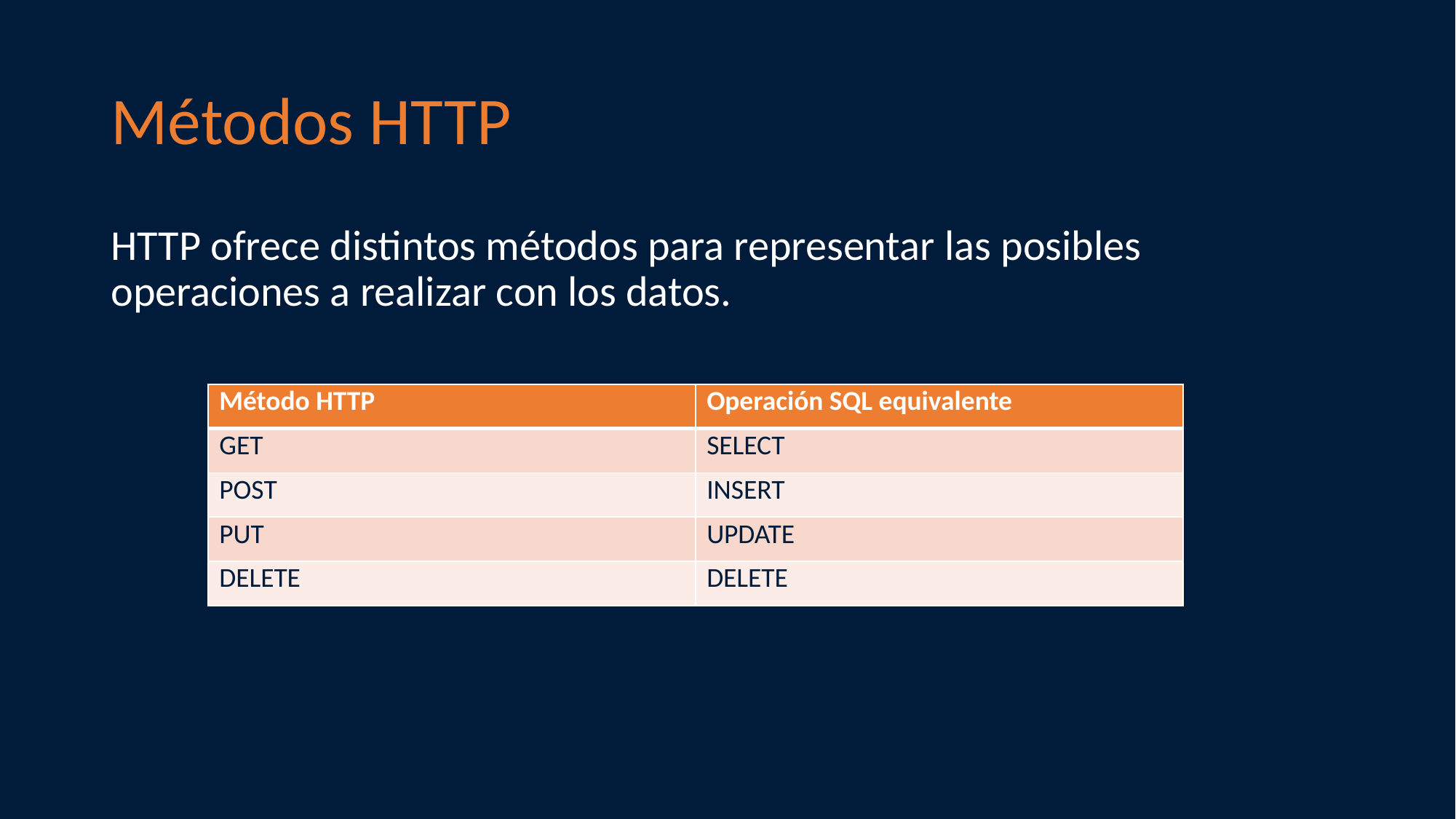

# Métodos HTTP
HTTP ofrece distintos métodos para representar las posibles operaciones a realizar con los datos.
| Método HTTP | Operación SQL equivalente |
| --- | --- |
| GET | SELECT |
| POST | INSERT |
| PUT | UPDATE |
| DELETE | DELETE |